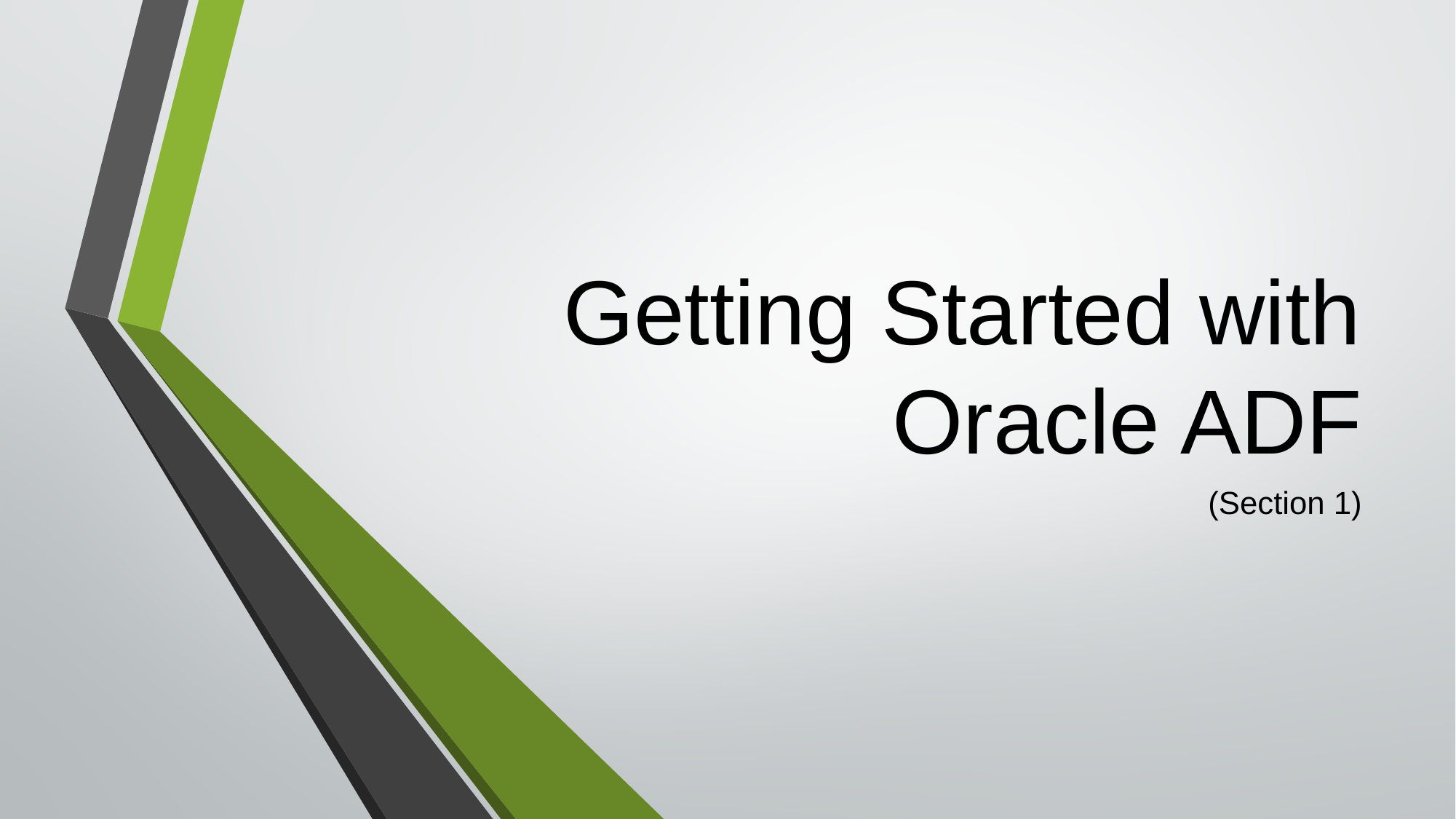

# Getting Started with Oracle ADF
(Section 1)